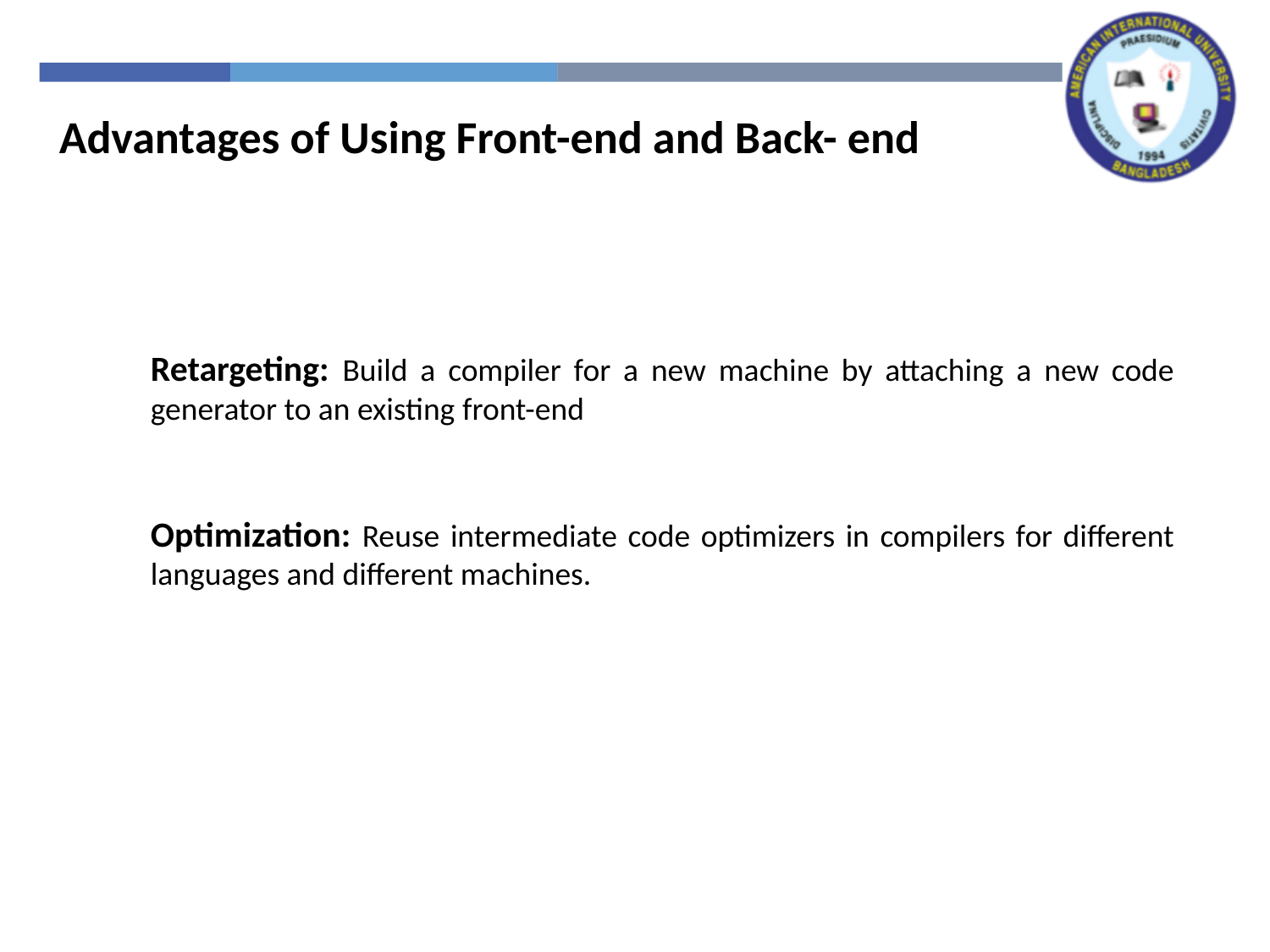

Advantages of Using Front-end and Back- end

Retargeting: Build a compiler for a new machine by attaching a new code generator to an existing front-end

Optimization: Reuse intermediate code optimizers in compilers for different languages and different machines.